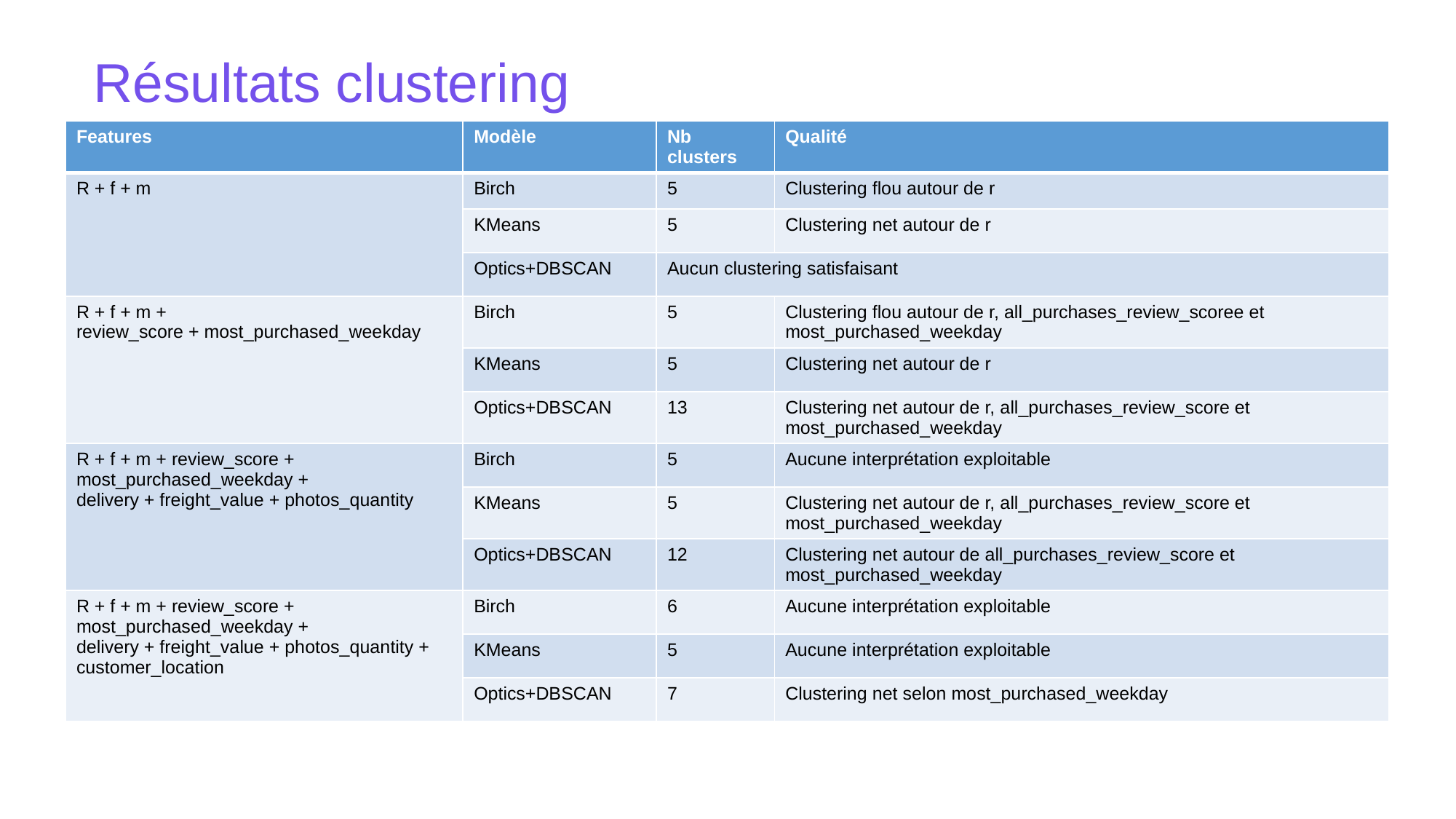

# Résultats clustering
| Features | Modèle | Nb clusters | Qualité |
| --- | --- | --- | --- |
| R + f + m | Birch | 5 | Clustering flou autour de r |
|  | KMeans | 5 | Clustering net autour de r |
|  | Optics+DBSCAN | Aucun clustering satisfaisant |  |
| R + f + m + review\_score + most\_purchased\_weekday | Birch | 5 | Clustering flou autour de r, all\_purchases\_review\_scoree et most\_purchased\_weekday |
|  | KMeans | 5 | Clustering net autour de r |
|  | Optics+DBSCAN | 13 | Clustering net autour de r, all\_purchases\_review\_score et most\_purchased\_weekday |
| R + f + m + review\_score + most\_purchased\_weekday + delivery + freight\_value + photos\_quantity | Birch | 5 | Aucune interprétation exploitable |
|  | KMeans | 5 | Clustering net autour de r, all\_purchases\_review\_score et most\_purchased\_weekday |
|  | Optics+DBSCAN | 12 | Clustering net autour de all\_purchases\_review\_score et most\_purchased\_weekday |
| R + f + m + review\_score + most\_purchased\_weekday + delivery + freight\_value + photos\_quantity + customer\_location | Birch | 6 | Aucune interprétation exploitable |
|  | KMeans | 5 | Aucune interprétation exploitable |
|  | Optics+DBSCAN | 7 | Clustering net selon most\_purchased\_weekday |

18